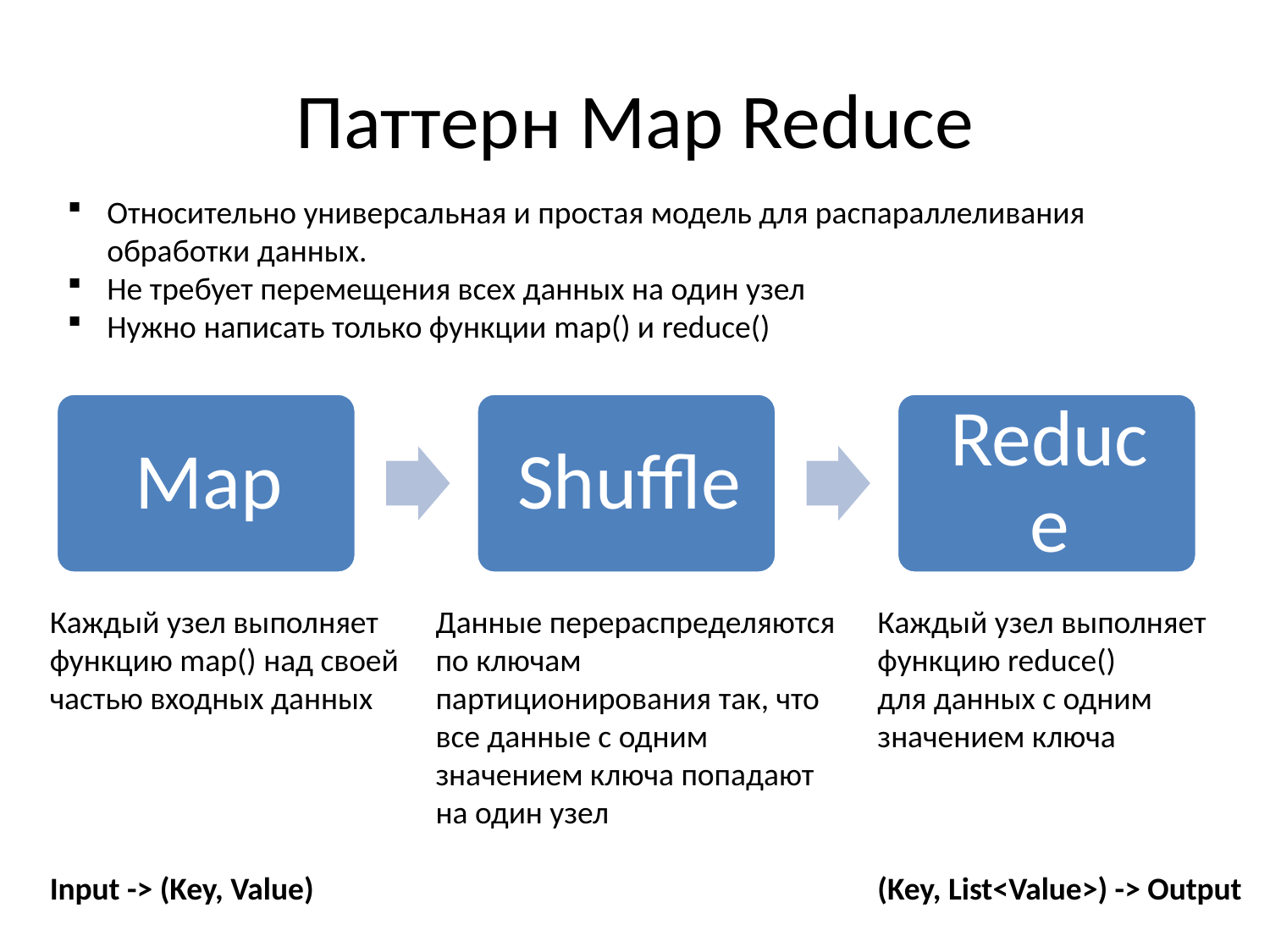

# Паттерн Map Reduce
Относительно универсальная и простая модель для распараллеливания обработки данных.
Не требует перемещения всех данных на один узел
Нужно написать только функции map() и reduce()
Map

Shuffle

Reduce
Каждый узел выполняет функцию reduce()
для данных с одним значением ключа

(Key, List<Value>) -> Output
Каждый узел выполняет
функцию map() над своей
частью входных данных

Input -> (Key, Value)
Данные перераспределяются по ключам партиционирования так, что все данные с одним значением ключа попадают на один узел